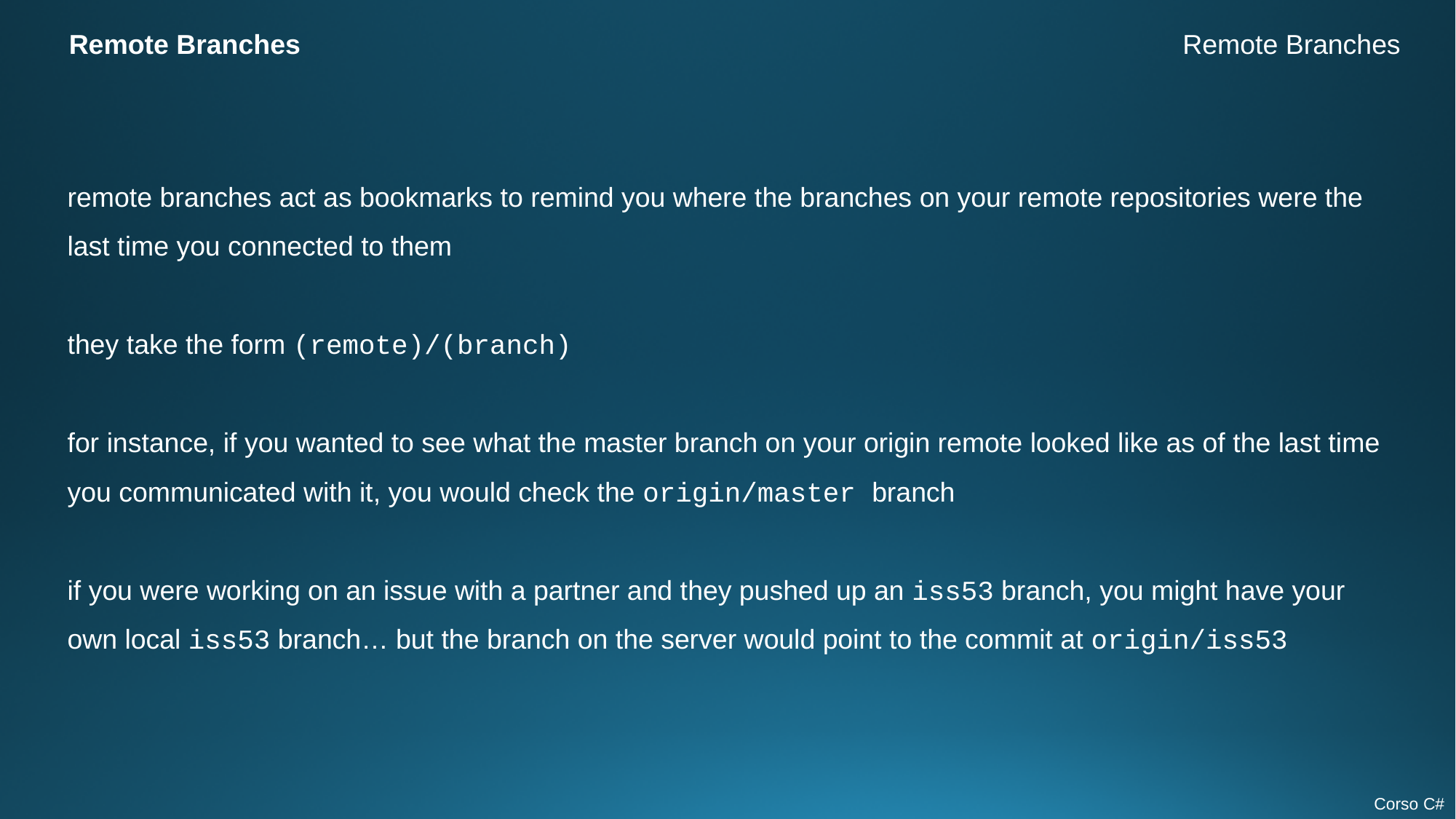

Remote Branches
Remote Branches
remote branches act as bookmarks to remind you where the branches on your remote repositories were the last time you connected to them

they take the form (remote)/(branch)

for instance, if you wanted to see what the master branch on your origin remote looked like as of the last time you communicated with it, you would check the origin/master branch

if you were working on an issue with a partner and they pushed up an iss53 branch, you might have your own local iss53 branch… but the branch on the server would point to the commit at origin/iss53
Corso C#